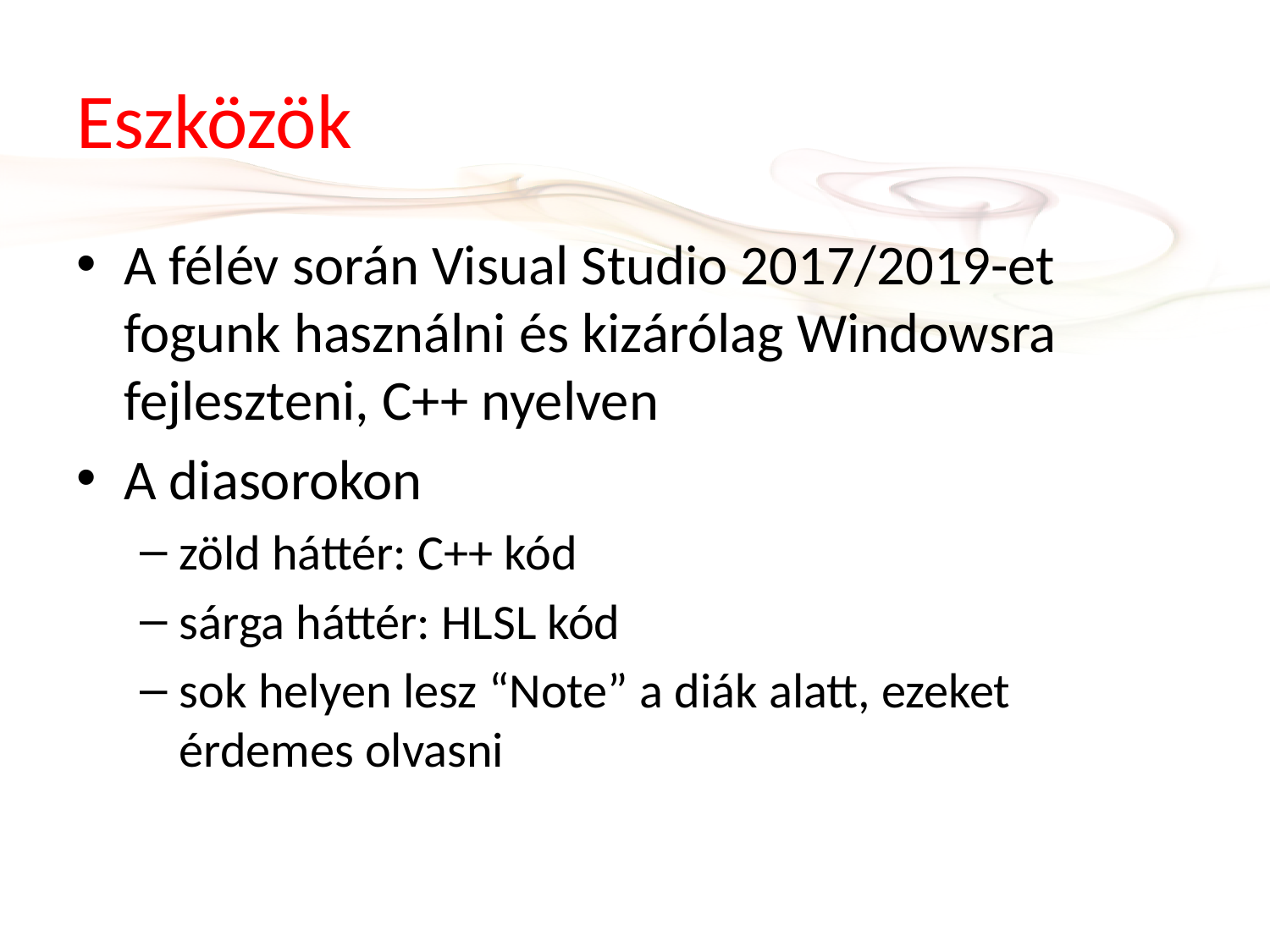

# Eszközök
A félév során Visual Studio 2017/2019-et fogunk használni és kizárólag Windowsra fejleszteni, C++ nyelven
A diasorokon
zöld háttér: C++ kód
sárga háttér: HLSL kód
sok helyen lesz “Note” a diák alatt, ezeket érdemes olvasni